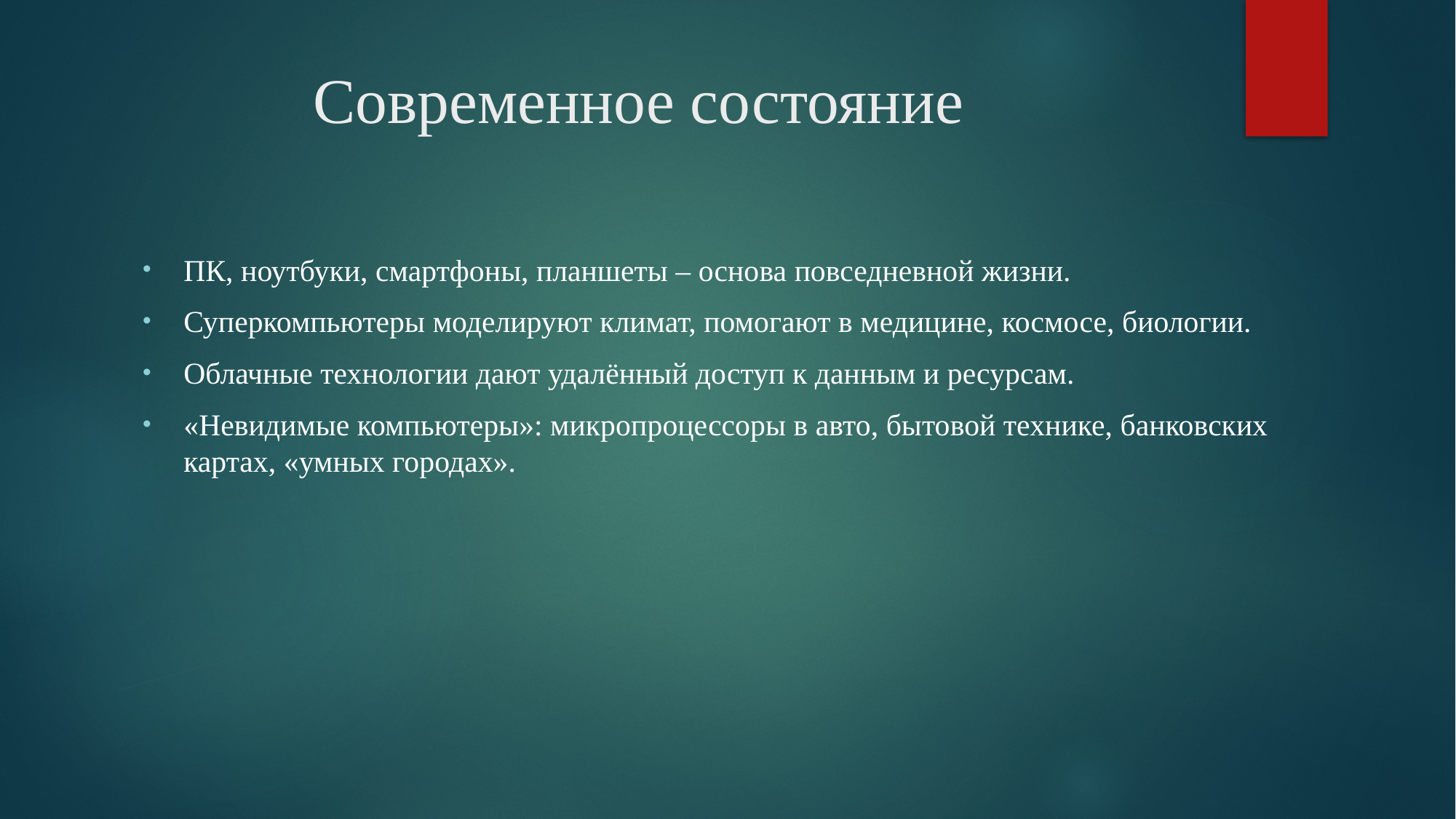

# Современное состояние
ПК, ноутбуки, смартфоны, планшеты – основа повседневной жизни.
Суперкомпьютеры моделируют климат, помогают в медицине, космосе, биологии.
Облачные технологии дают удалённый доступ к данным и ресурсам.
«Невидимые компьютеры»: микропроцессоры в авто, бытовой технике, банковских картах, «умных городах».